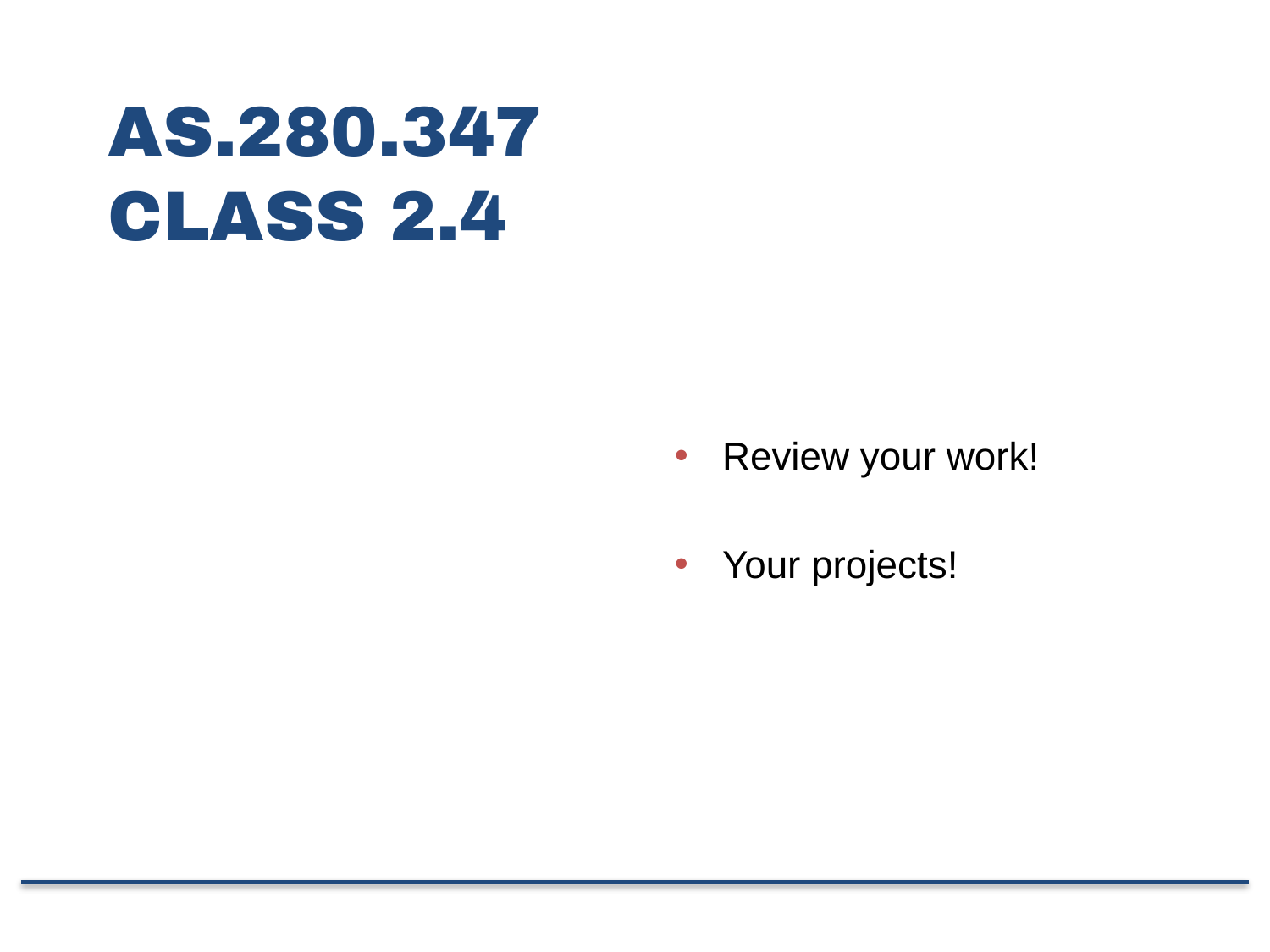

# AS.280.347 Class 2.4
Review your work!

Your projects!